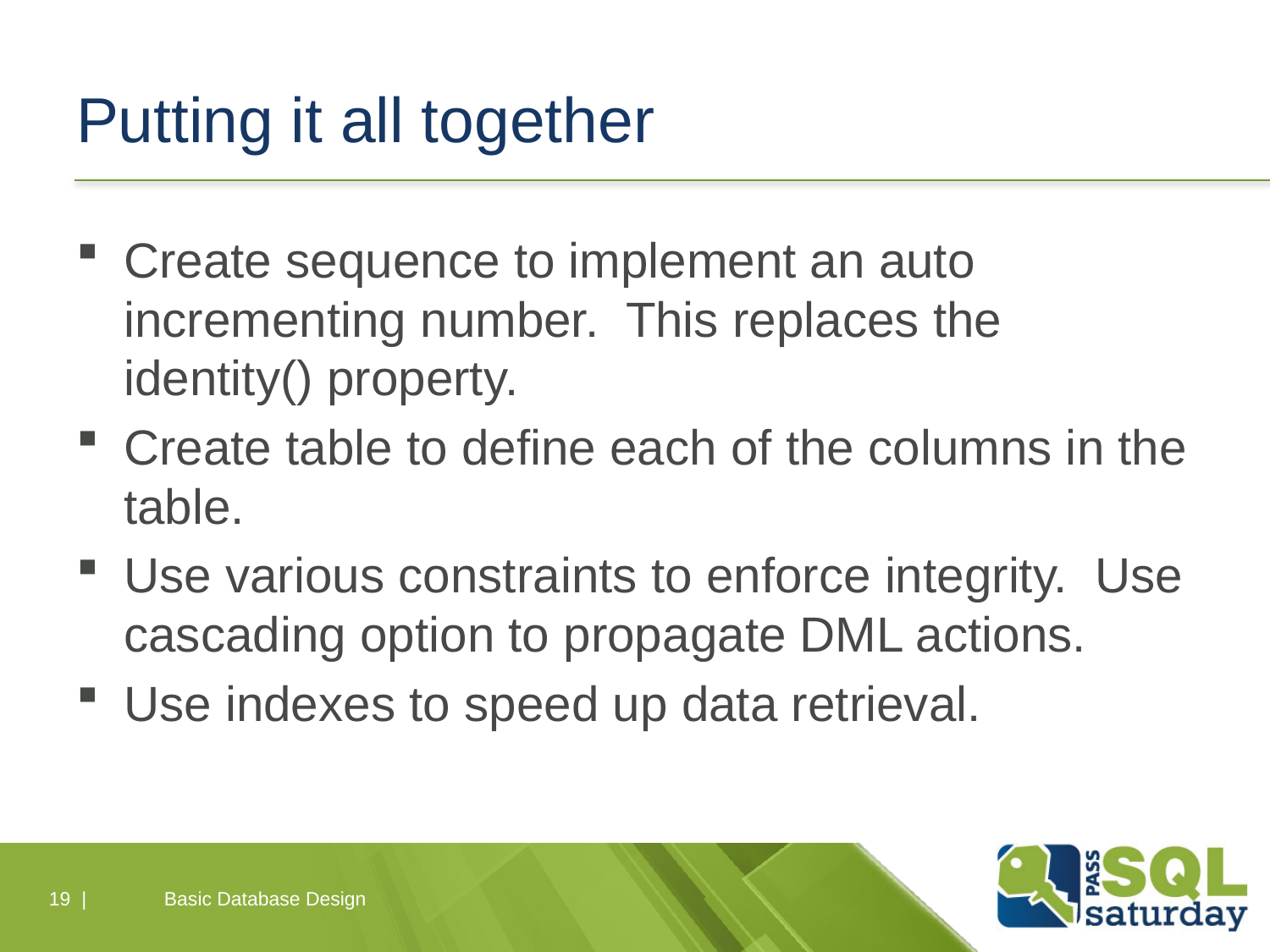

# Putting it all together
Create sequence to implement an auto incrementing number.  This replaces the identity() property.
Create table to define each of the columns in the table.
Use various constraints to enforce integrity.  Use cascading option to propagate DML actions.
Use indexes to speed up data retrieval.

Basic Database Design
19  |